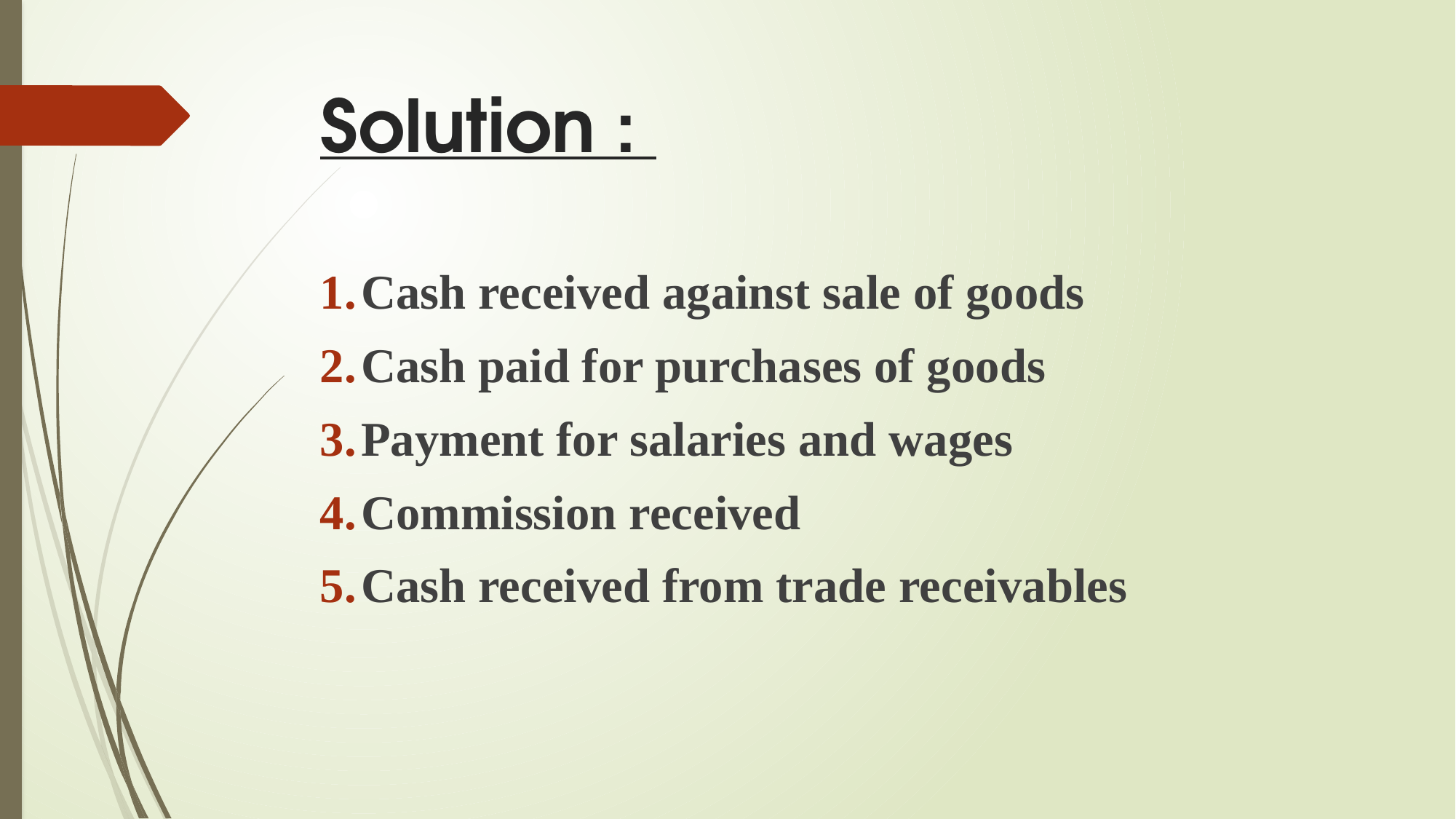

# Solution :
Cash received against sale of goods
Cash paid for purchases of goods
Payment for salaries and wages
Commission received
Cash received from trade receivables